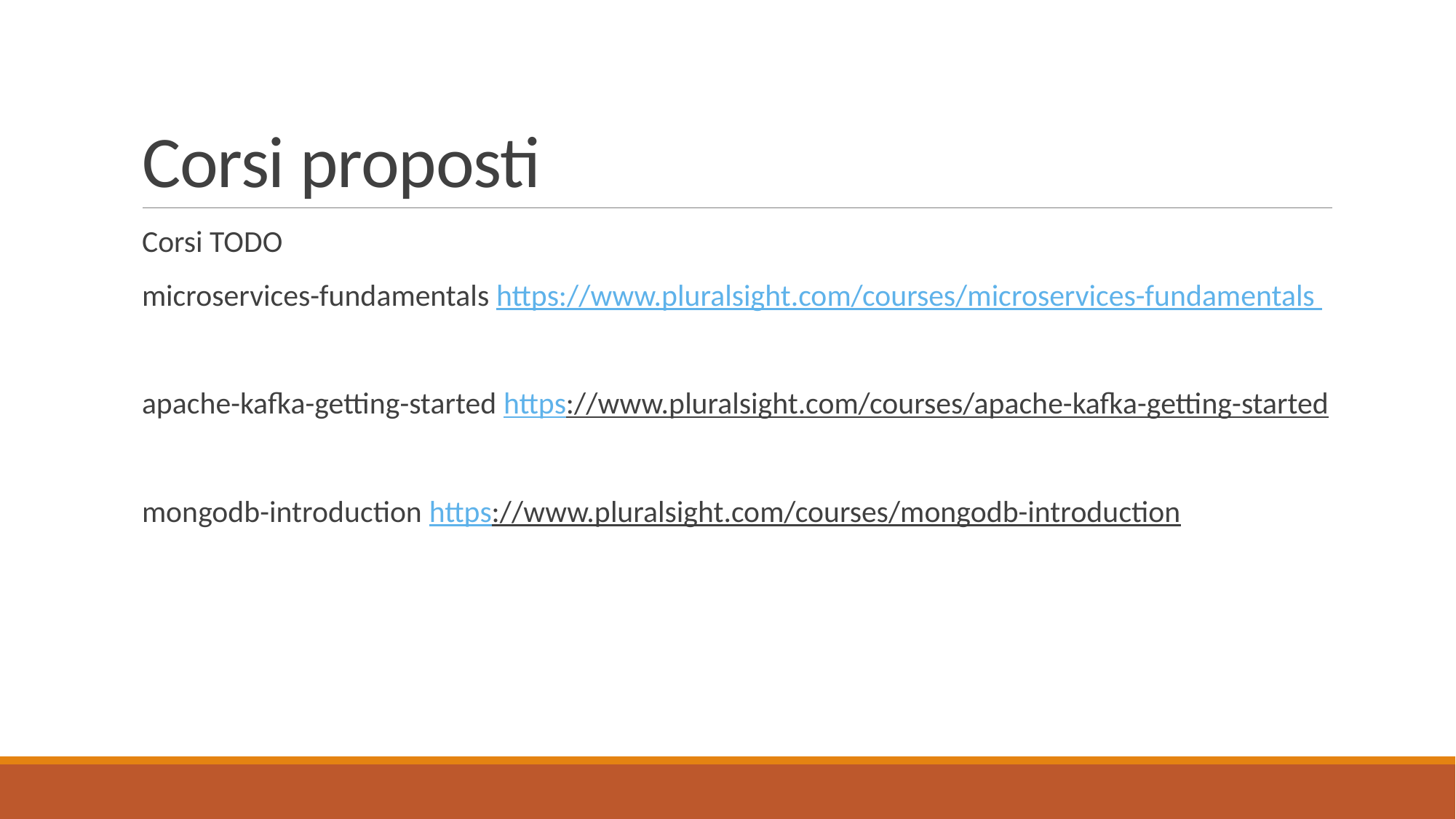

# Corsi proposti
Corsi TODO
microservices-fundamentals https://www.pluralsight.com/courses/microservices-fundamentals

apache-kafka-getting-started https://www.pluralsight.com/courses/apache-kafka-getting-started

mongodb-introduction https://www.pluralsight.com/courses/mongodb-introduction